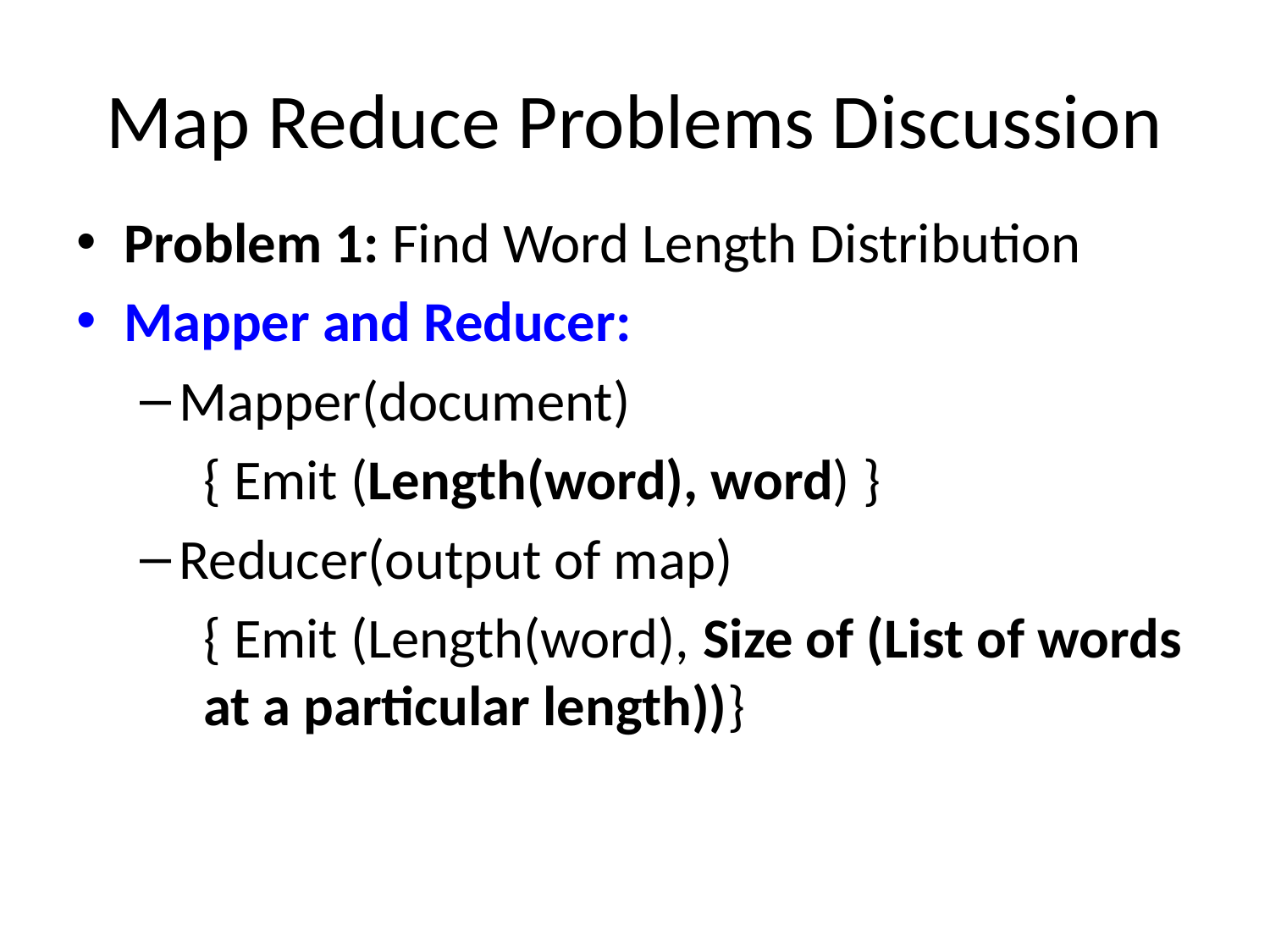

# Map Reduce Problems Discussion
Problem 1: Find Word Length Distribution
Mapper and Reducer:
Mapper(document)
{ Emit (Length(word), word) }
Reducer(output of map)
{ Emit (Length(word), Size of (List of words at a particular length))}